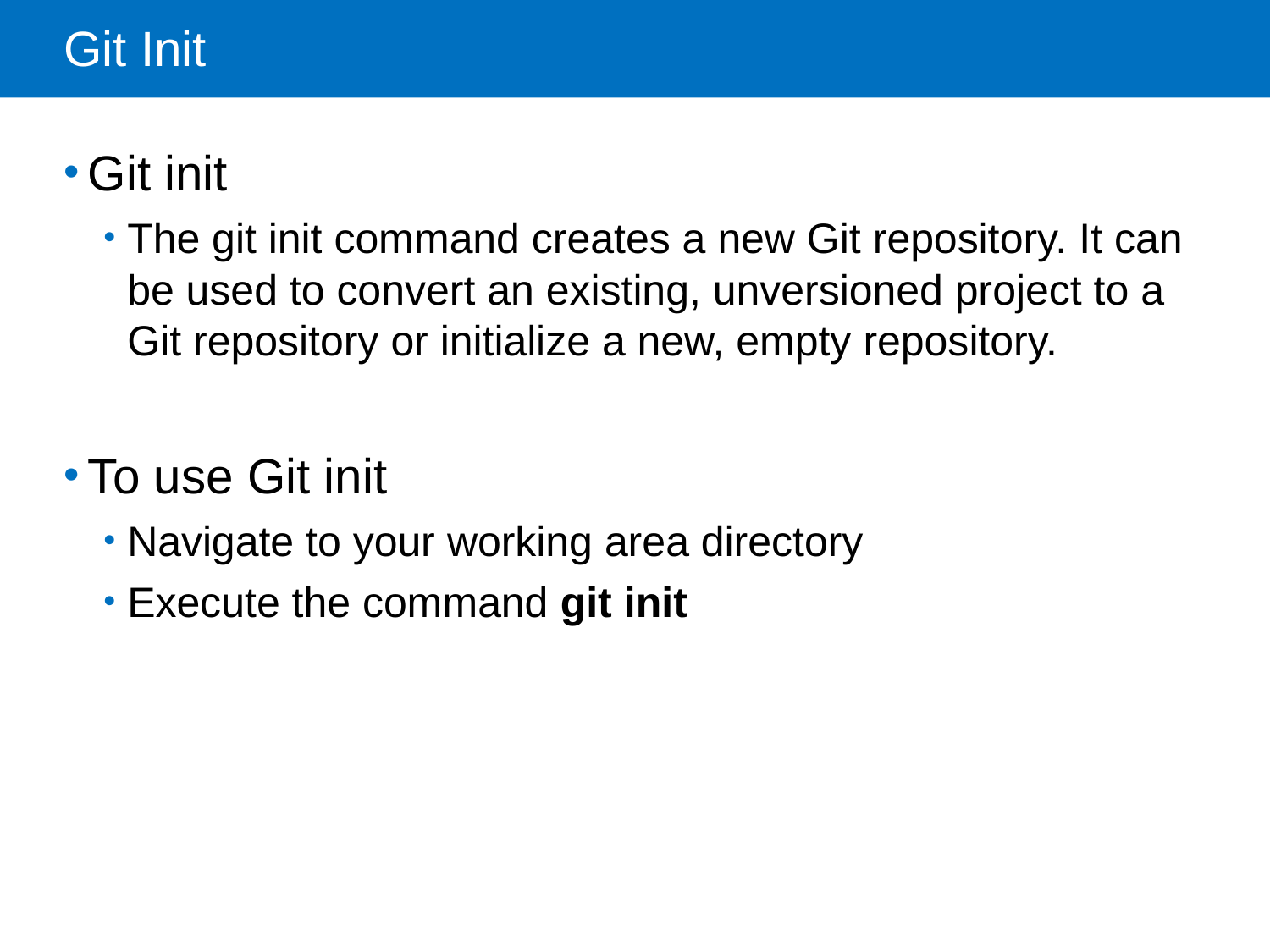

# Git Init
Git init
The git init command creates a new Git repository. It can be used to convert an existing, unversioned project to a Git repository or initialize a new, empty repository.

To use Git init
Navigate to your working area directory
Execute the command git init